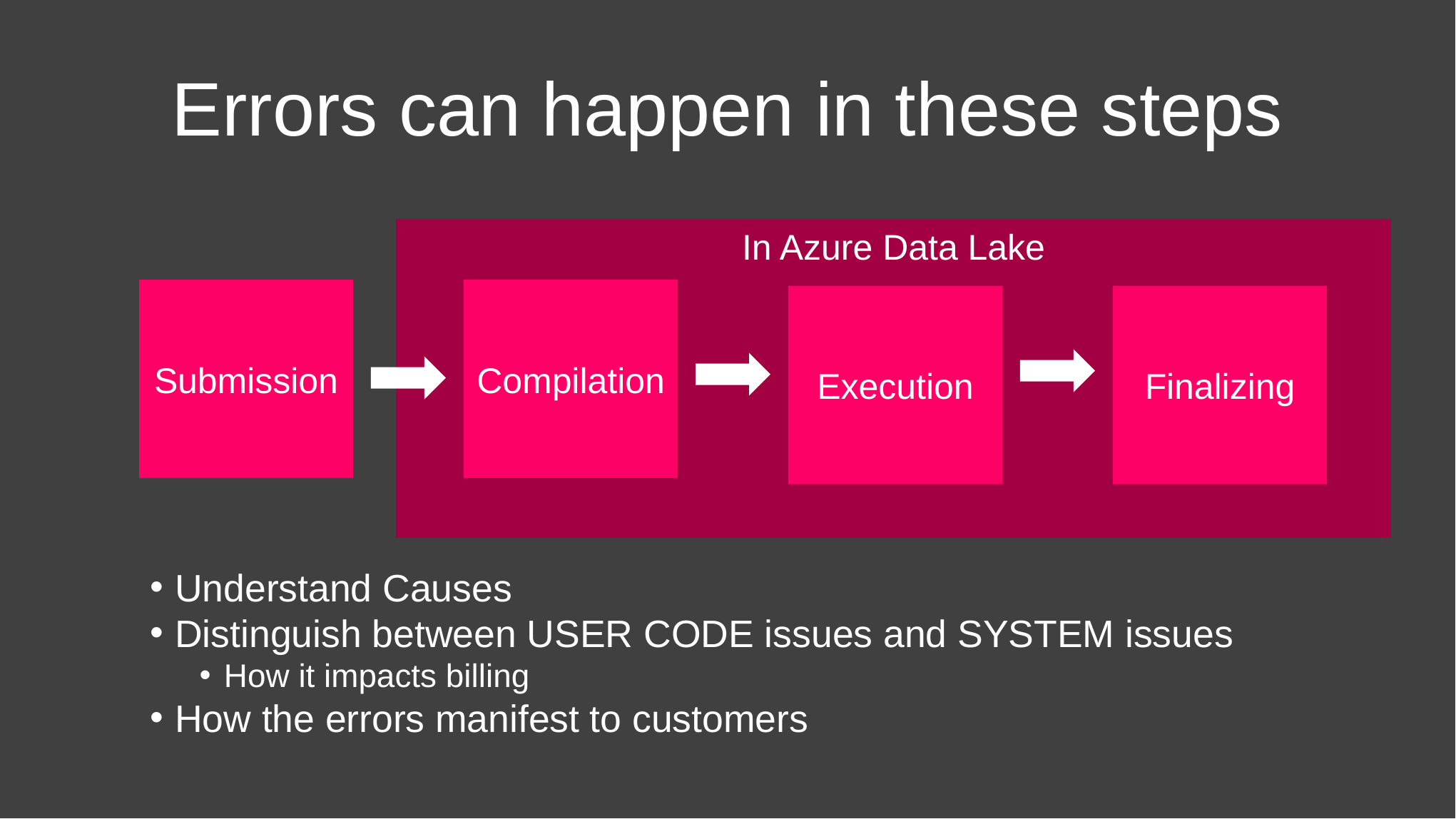

# Errors can happen in these steps
In Azure Data Lake
Submission
Compilation
Execution
Finalizing

Understand Causes
Distinguish between USER CODE issues and SYSTEM issues
How it impacts billing
How the errors manifest to customers